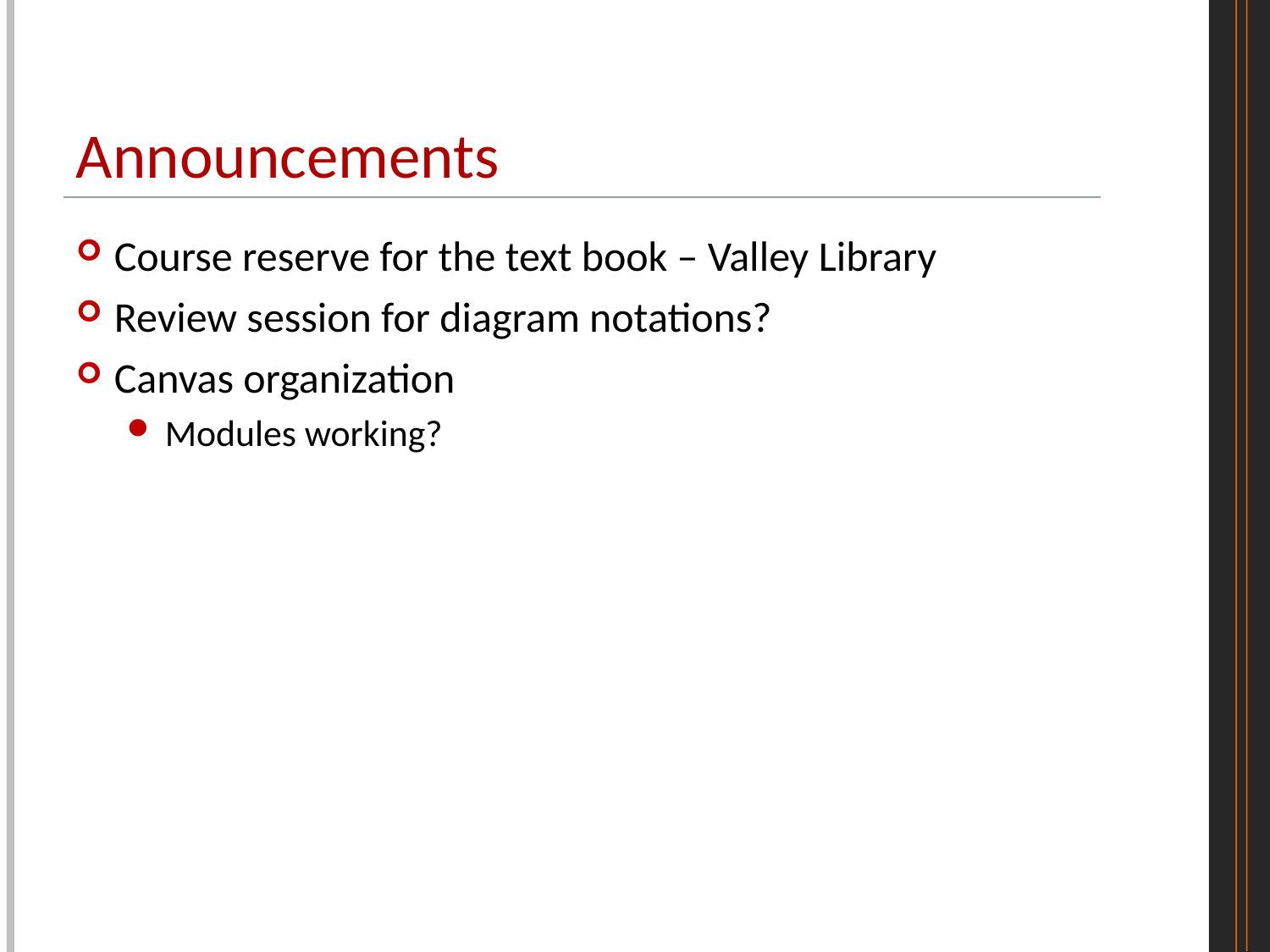

# Announcements
Course reserve for the text book – Valley Library
Review session for diagram notations?
Canvas organization
Modules working?